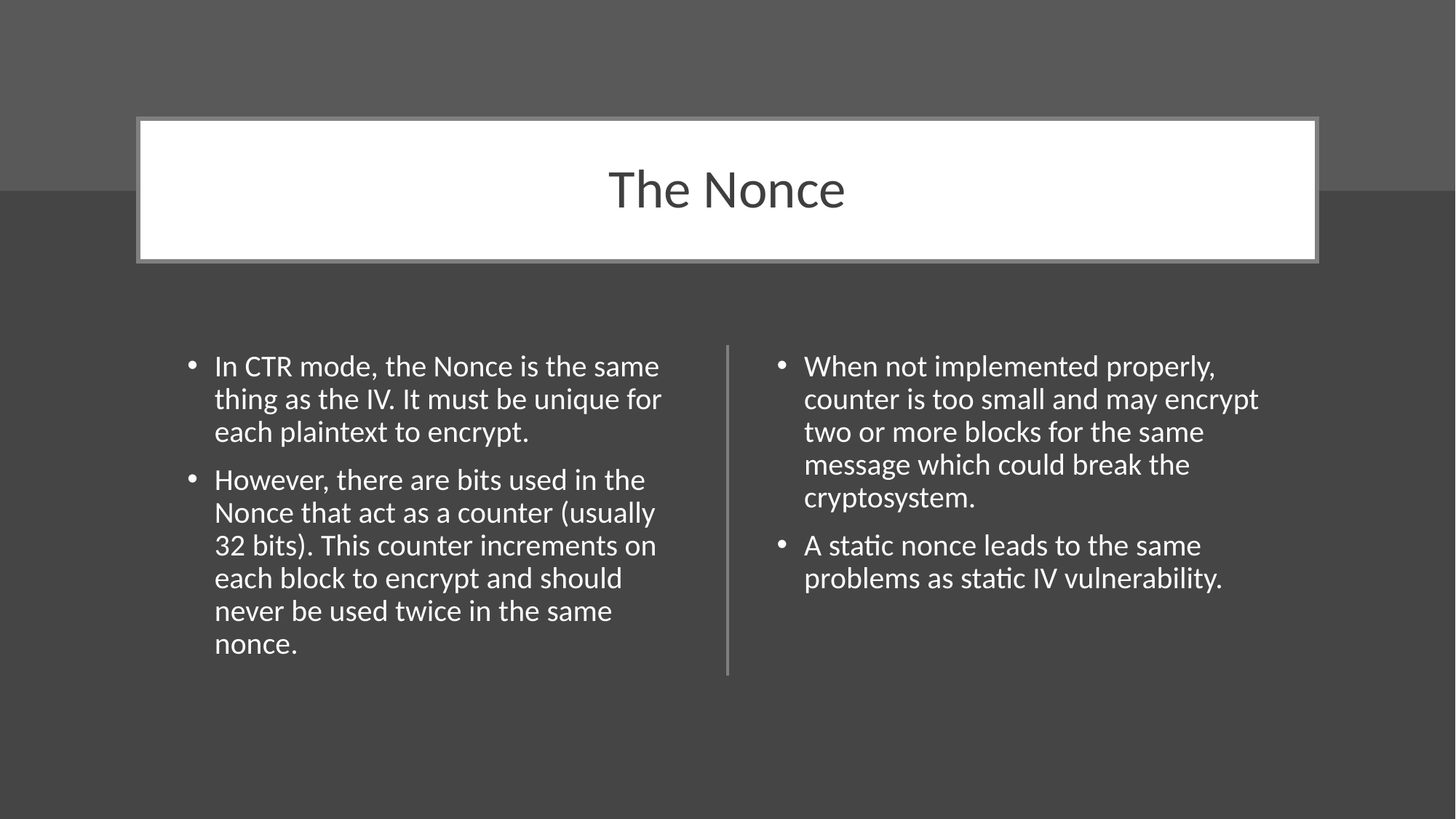

# The Nonce
In CTR mode, the Nonce is the same thing as the IV. It must be unique for each plaintext to encrypt.
However, there are bits used in the Nonce that act as a counter (usually 32 bits). This counter increments on each block to encrypt and should never be used twice in the same nonce.
When not implemented properly, counter is too small and may encrypt two or more blocks for the same message which could break the cryptosystem.
A static nonce leads to the same problems as static IV vulnerability.